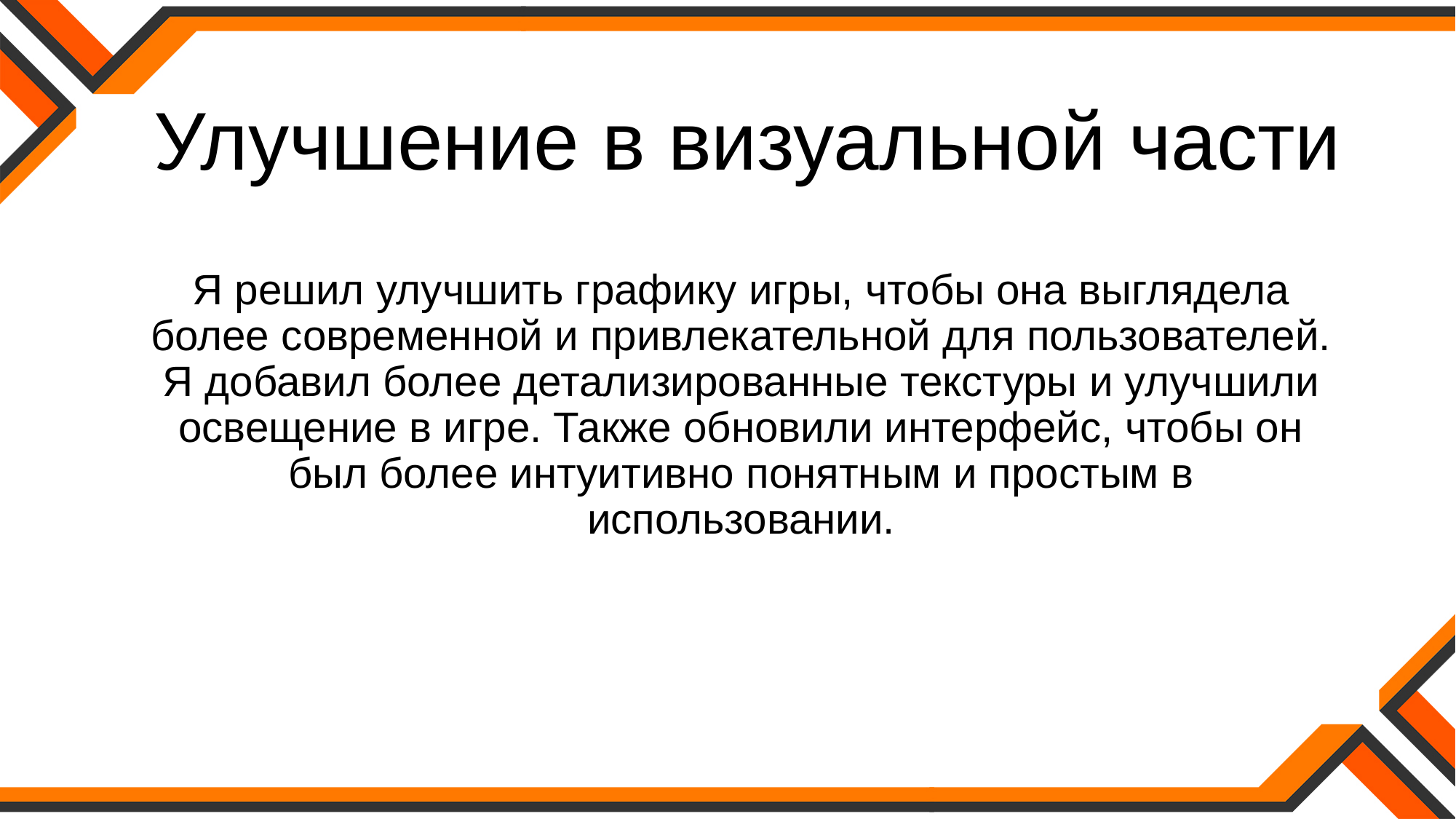

# Улучшение в визуальной части
Я решил улучшить графику игры, чтобы она выглядела более современной и привлекательной для пользователей. Я добавил более детализированные текстуры и улучшили освещение в игре. Также обновили интерфейс, чтобы он был более интуитивно понятным и простым в использовании.